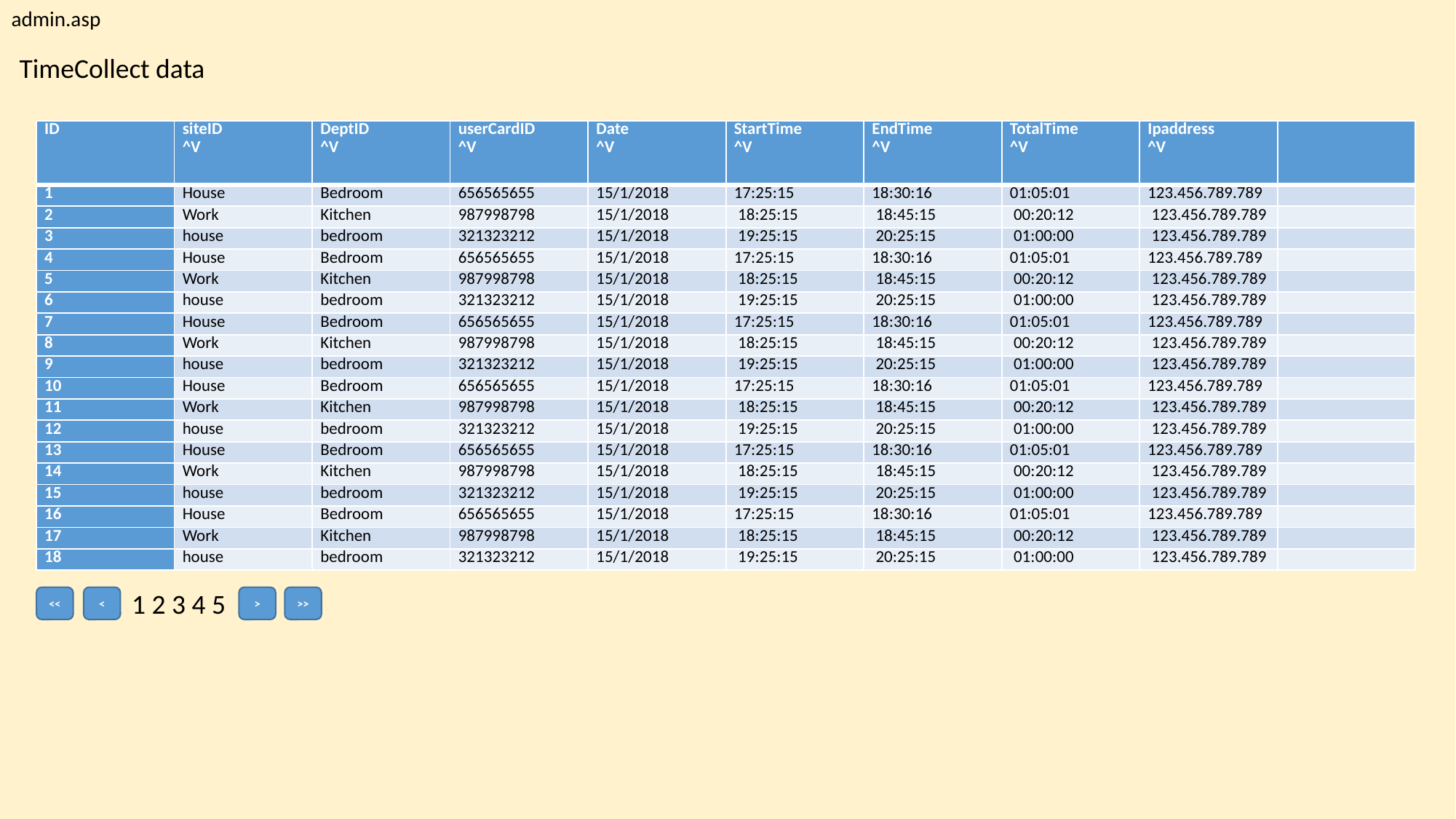

admin.asp
TimeCollect data
| ID | siteID ^V | DeptID ^V | userCardID ^V | Date ^V | StartTime ^V | EndTime ^V | TotalTime ^V | Ipaddress ^V |  |
| --- | --- | --- | --- | --- | --- | --- | --- | --- | --- |
| 1 | House | Bedroom | 656565655 | 15/1/2018 | 17:25:15 | 18:30:16 | 01:05:01 | 123.456.789.789 |  |
| 2 | Work | Kitchen | 987998798 | 15/1/2018 | 18:25:15 | 18:45:15 | 00:20:12 | 123.456.789.789 |  |
| 3 | house | bedroom | 321323212 | 15/1/2018 | 19:25:15 | 20:25:15 | 01:00:00 | 123.456.789.789 |  |
| 4 | House | Bedroom | 656565655 | 15/1/2018 | 17:25:15 | 18:30:16 | 01:05:01 | 123.456.789.789 |  |
| 5 | Work | Kitchen | 987998798 | 15/1/2018 | 18:25:15 | 18:45:15 | 00:20:12 | 123.456.789.789 |  |
| 6 | house | bedroom | 321323212 | 15/1/2018 | 19:25:15 | 20:25:15 | 01:00:00 | 123.456.789.789 |  |
| 7 | House | Bedroom | 656565655 | 15/1/2018 | 17:25:15 | 18:30:16 | 01:05:01 | 123.456.789.789 |  |
| 8 | Work | Kitchen | 987998798 | 15/1/2018 | 18:25:15 | 18:45:15 | 00:20:12 | 123.456.789.789 |  |
| 9 | house | bedroom | 321323212 | 15/1/2018 | 19:25:15 | 20:25:15 | 01:00:00 | 123.456.789.789 |  |
| 10 | House | Bedroom | 656565655 | 15/1/2018 | 17:25:15 | 18:30:16 | 01:05:01 | 123.456.789.789 |  |
| 11 | Work | Kitchen | 987998798 | 15/1/2018 | 18:25:15 | 18:45:15 | 00:20:12 | 123.456.789.789 |  |
| 12 | house | bedroom | 321323212 | 15/1/2018 | 19:25:15 | 20:25:15 | 01:00:00 | 123.456.789.789 |  |
| 13 | House | Bedroom | 656565655 | 15/1/2018 | 17:25:15 | 18:30:16 | 01:05:01 | 123.456.789.789 |  |
| 14 | Work | Kitchen | 987998798 | 15/1/2018 | 18:25:15 | 18:45:15 | 00:20:12 | 123.456.789.789 |  |
| 15 | house | bedroom | 321323212 | 15/1/2018 | 19:25:15 | 20:25:15 | 01:00:00 | 123.456.789.789 |  |
| 16 | House | Bedroom | 656565655 | 15/1/2018 | 17:25:15 | 18:30:16 | 01:05:01 | 123.456.789.789 |  |
| 17 | Work | Kitchen | 987998798 | 15/1/2018 | 18:25:15 | 18:45:15 | 00:20:12 | 123.456.789.789 |  |
| 18 | house | bedroom | 321323212 | 15/1/2018 | 19:25:15 | 20:25:15 | 01:00:00 | 123.456.789.789 |  |
1 2 3 4 5
<<
<
>
>>